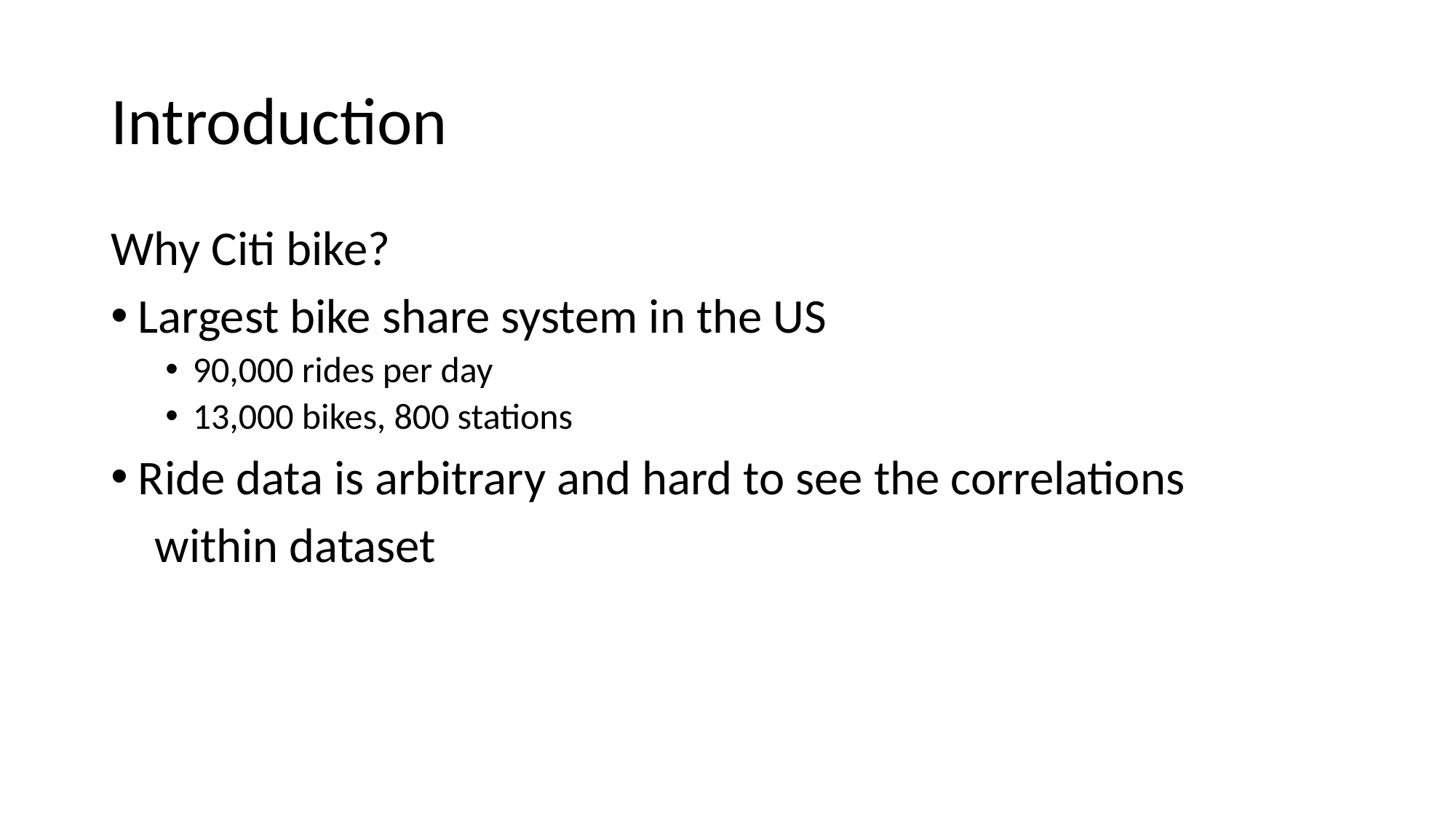

# Introduction
Why Citi bike?
Largest bike share system in the US
90,000 rides per day
13,000 bikes, 800 stations
Ride data is arbitrary and hard to see the correlations
    within dataset